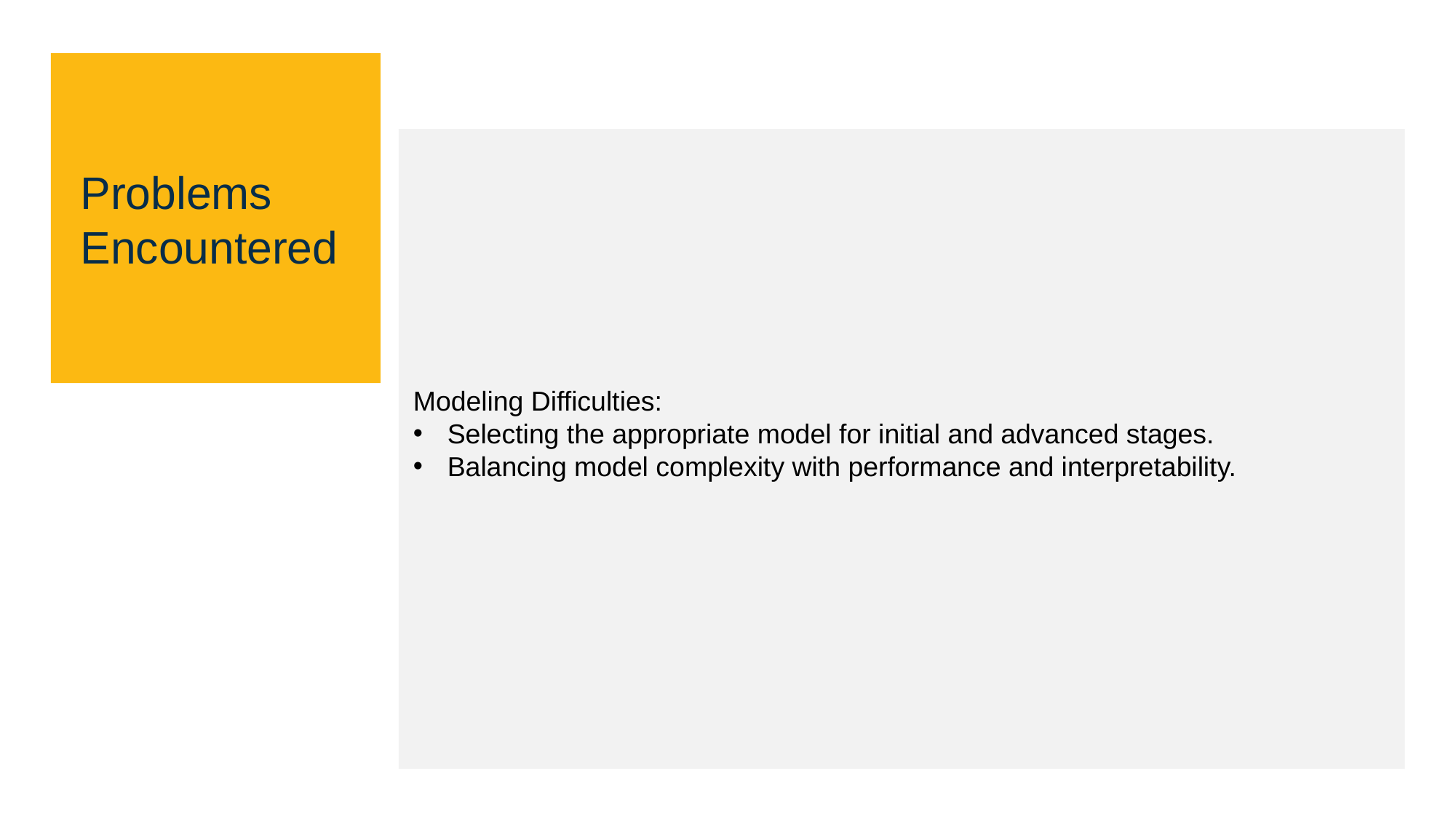

Modeling Difficulties:
Selecting the appropriate model for initial and advanced stages.
Balancing model complexity with performance and interpretability.

Problems Encountered